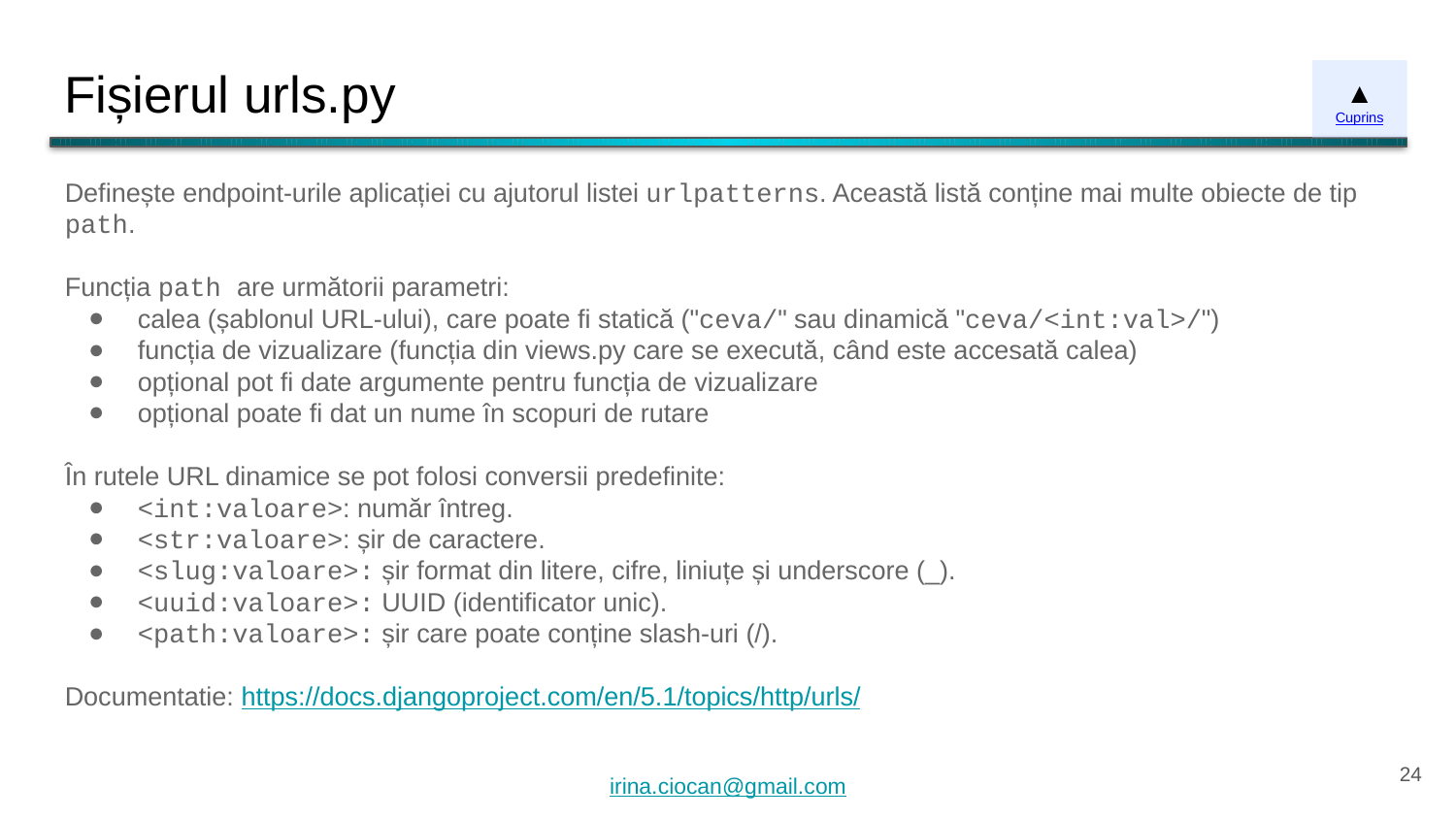

# Fișierul urls.py

▲
Cuprins

Definește endpoint-urile aplicației cu ajutorul listei urlpatterns. Această listă conține mai multe obiecte de tip path.

Funcția path are următorii parametri:
calea (șablonul URL-ului), care poate fi statică ("ceva/" sau dinamică "ceva/<int:val>/")
funcția de vizualizare (funcția din views.py care se execută, când este accesată calea)
opțional pot fi date argumente pentru funcția de vizualizare
opțional poate fi dat un nume în scopuri de rutare

În rutele URL dinamice se pot folosi conversii predefinite:
<int:valoare>: număr întreg.
<str:valoare>: șir de caractere.
<slug:valoare>: șir format din litere, cifre, liniuțe și underscore (_).
<uuid:valoare>: UUID (identificator unic).
<path:valoare>: șir care poate conține slash-uri (/).

Documentatie: https://docs.djangoproject.com/en/5.1/topics/http/urls/
24
irina.ciocan@gmail.com